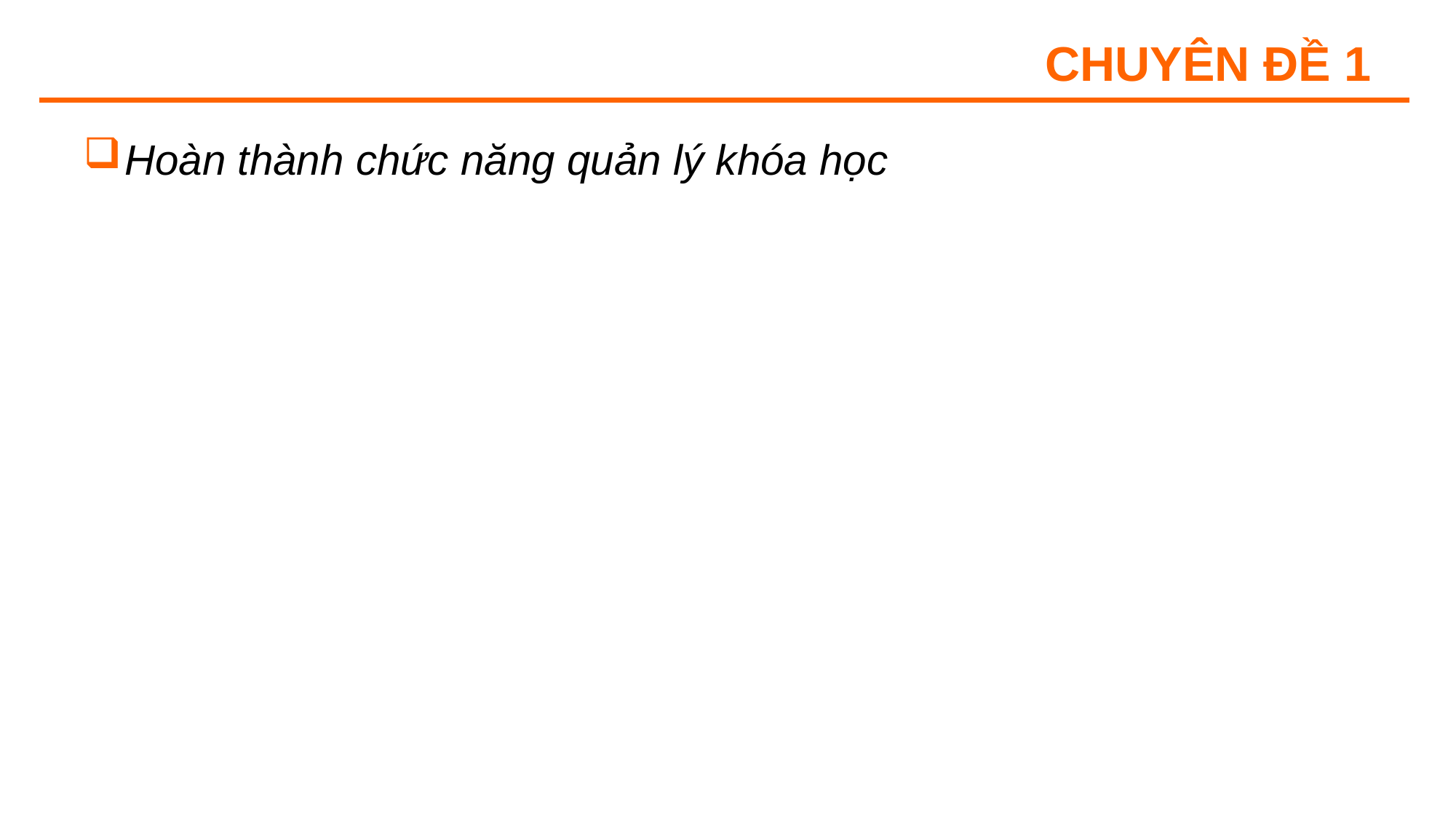

# Chuyên đề 1
Hoàn thành chức năng quản lý khóa học